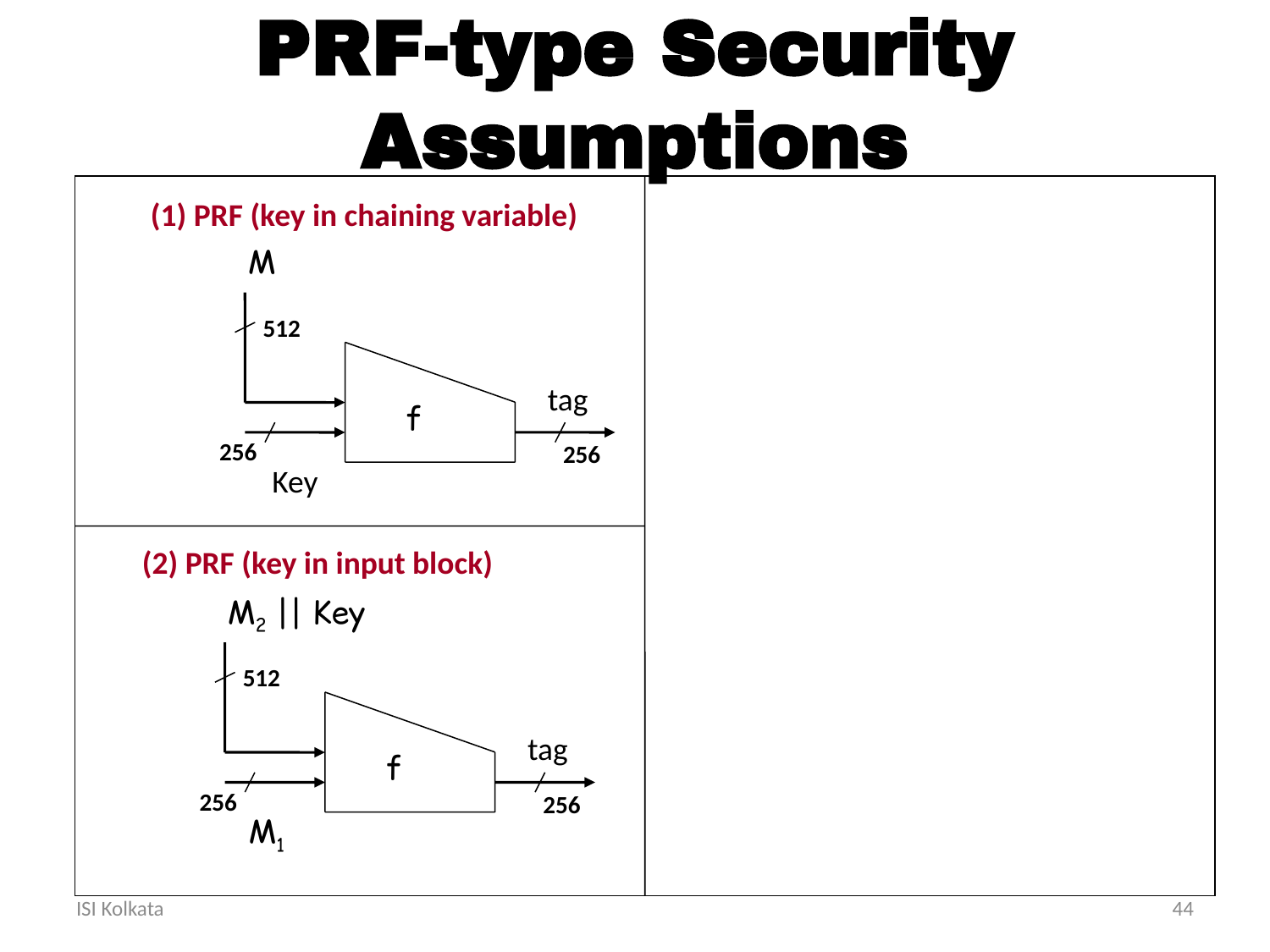

PRF-type Security Assumptions

(1) PRF (key in chaining variable)
M

512

tag
f

256

256
Key

(2) PRF (key in input block)
M2 || Key

512

tag
f

256

256
M1

ISI Kolkata
44